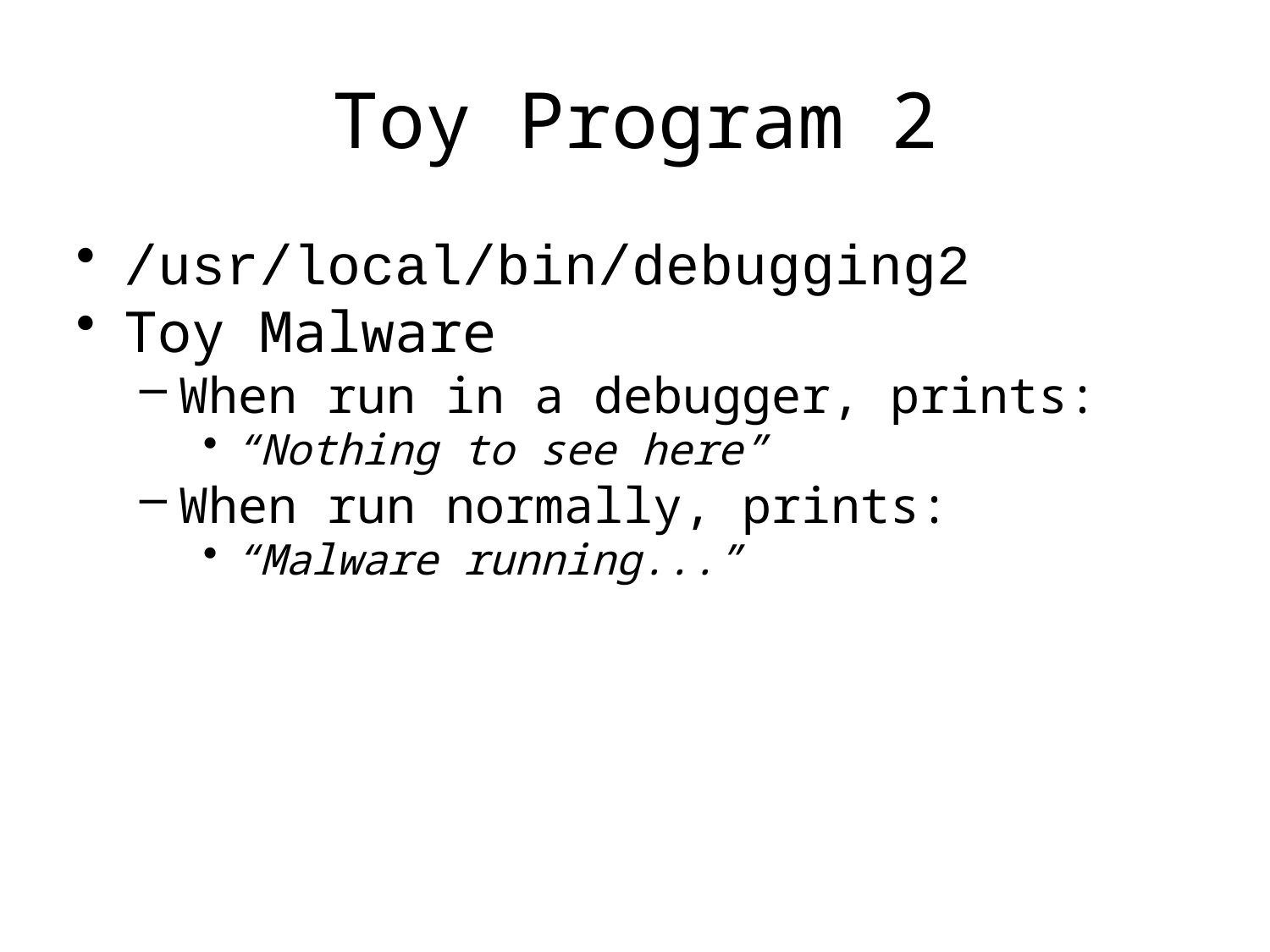

# Toy Program 2
/usr/local/bin/debugging2
Toy Malware
When run in a debugger, prints:
“Nothing to see here”
When run normally, prints:
“Malware running...”